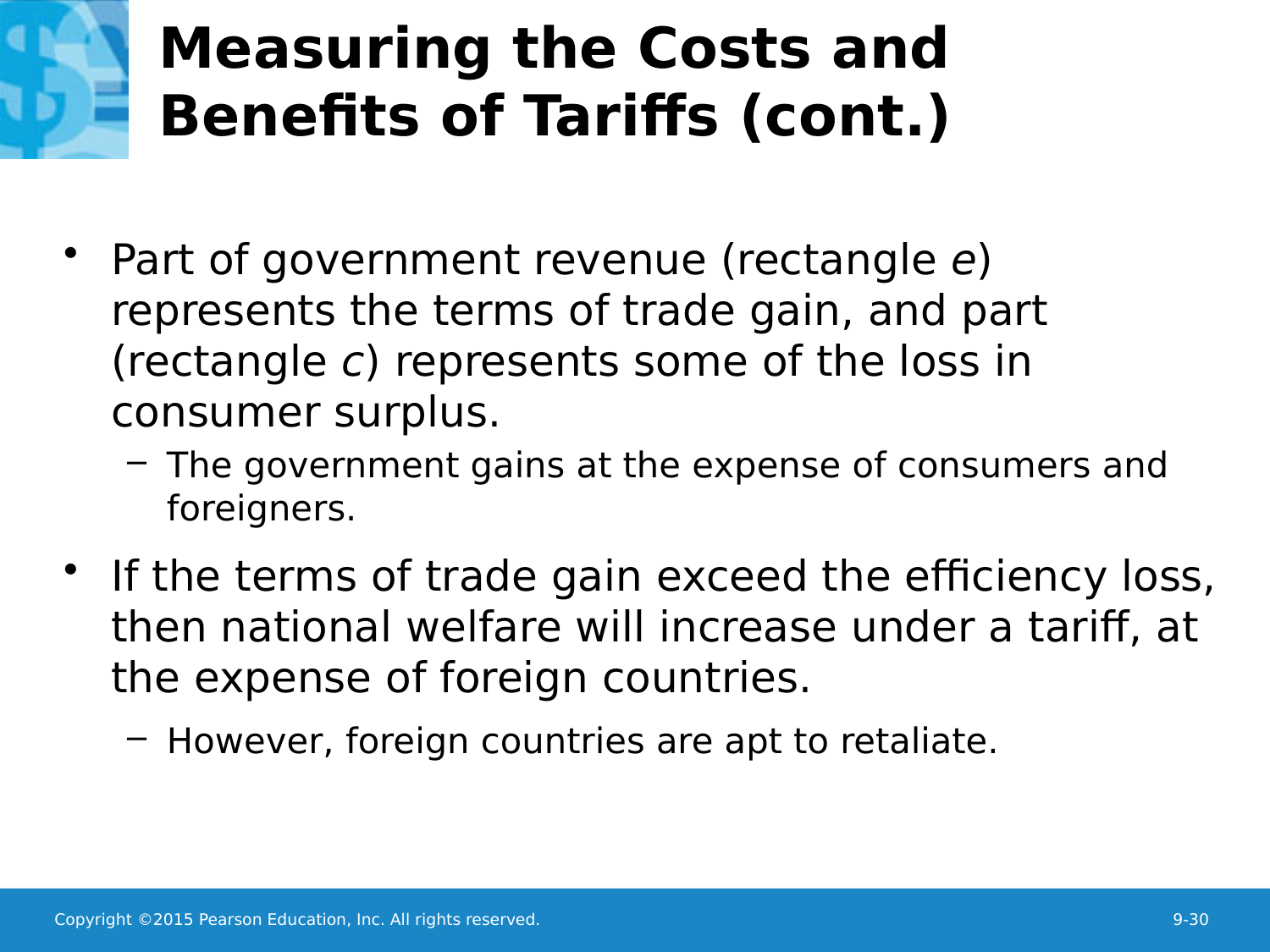

# Measuring the Costs and Benefits of Tariffs (cont.)
Part of government revenue (rectangle e) represents the terms of trade gain, and part (rectangle c) represents some of the loss in consumer surplus.
The government gains at the expense of consumers and foreigners.
If the terms of trade gain exceed the efficiency loss, then national welfare will increase under a tariff, at the expense of foreign countries.
However, foreign countries are apt to retaliate.